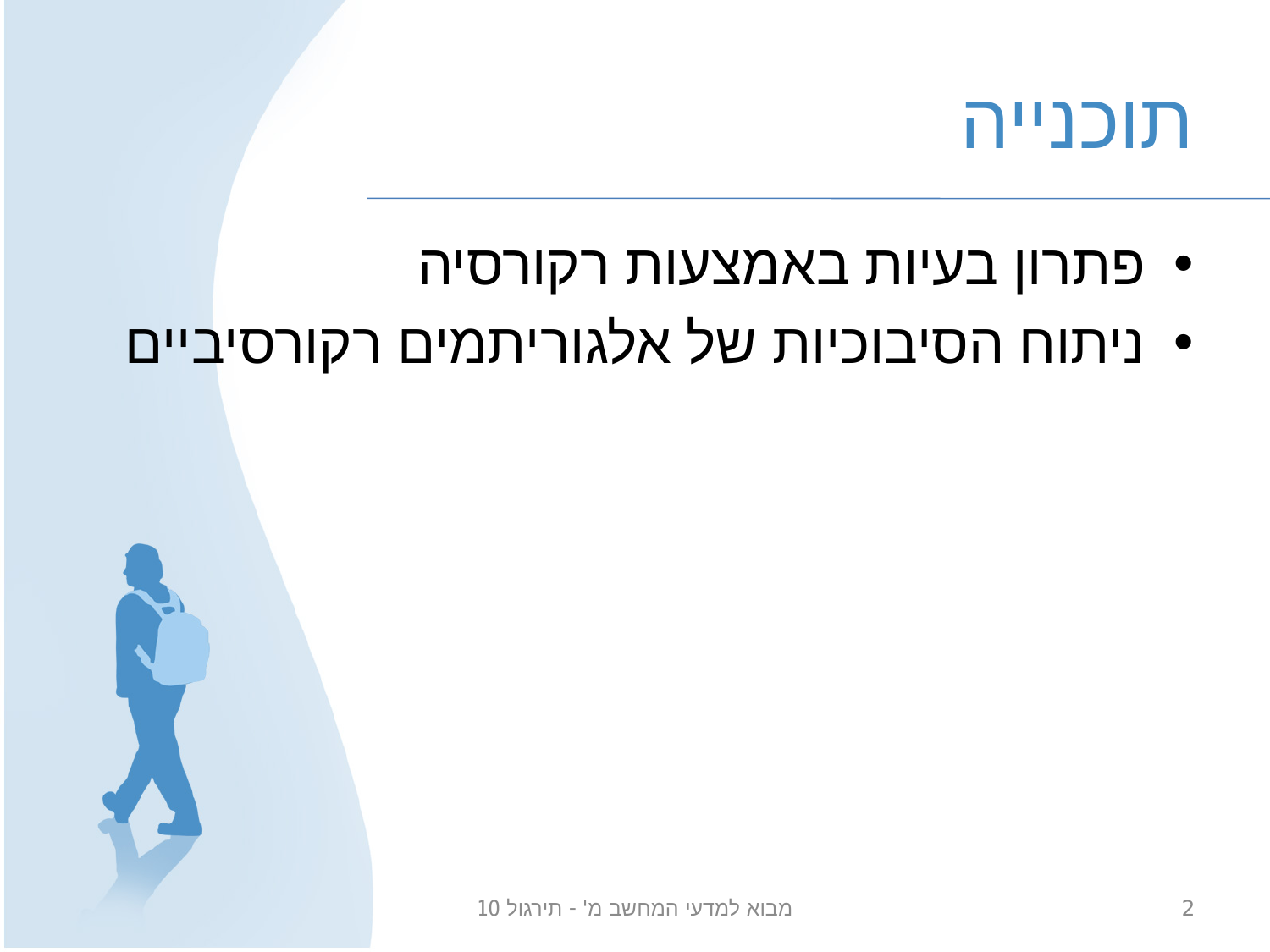

# תוכנייה
פתרון בעיות באמצעות רקורסיה
ניתוח הסיבוכיות של אלגוריתמים רקורסיביים
מבוא למדעי המחשב מ' - תירגול 10
2